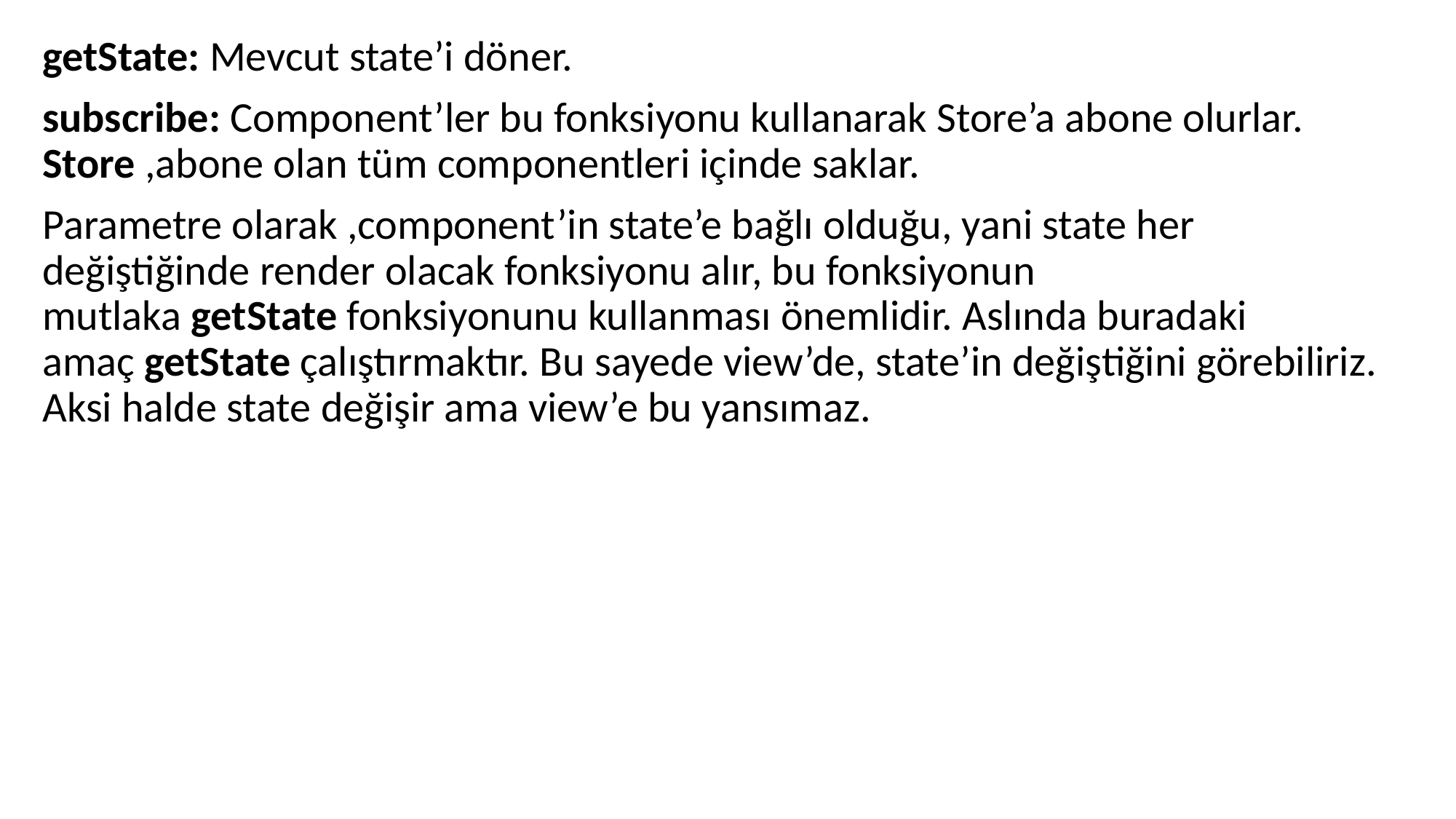

getState: Mevcut state’i döner.
subscribe: Component’ler bu fonksiyonu kullanarak Store’a abone olurlar. Store ,abone olan tüm componentleri içinde saklar.
Parametre olarak ,component’in state’e bağlı olduğu, yani state her değiştiğinde render olacak fonksiyonu alır, bu fonksiyonun mutlaka getState fonksiyonunu kullanması önemlidir. Aslında buradaki amaç getState çalıştırmaktır. Bu sayede view’de, state’in değiştiğini görebiliriz. Aksi halde state değişir ama view’e bu yansımaz.